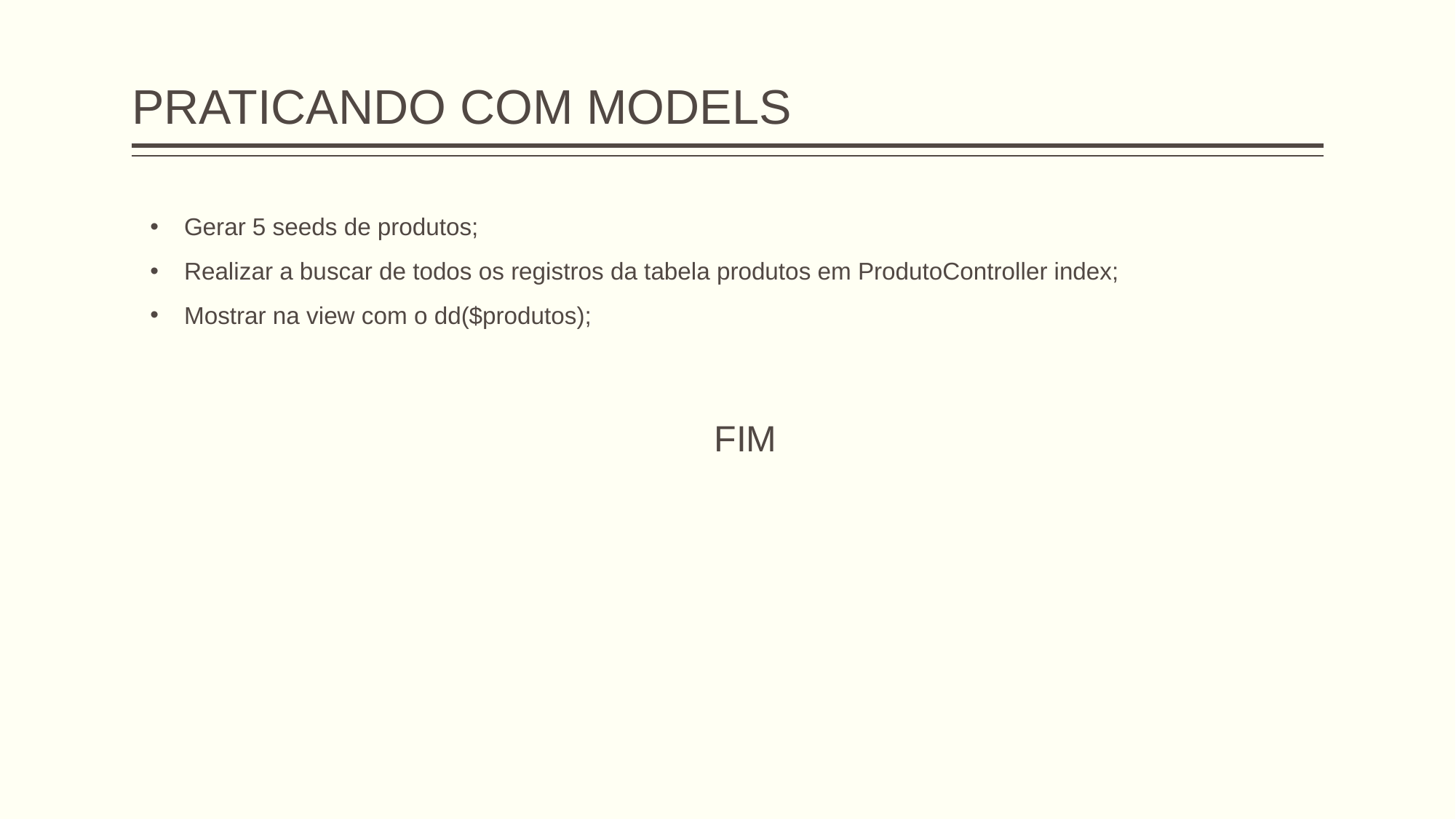

# PRATICANDO COM MODELS
Gerar 5 seeds de produtos;
Realizar a buscar de todos os registros da tabela produtos em ProdutoController index;
Mostrar na view com o dd($produtos);

FIM